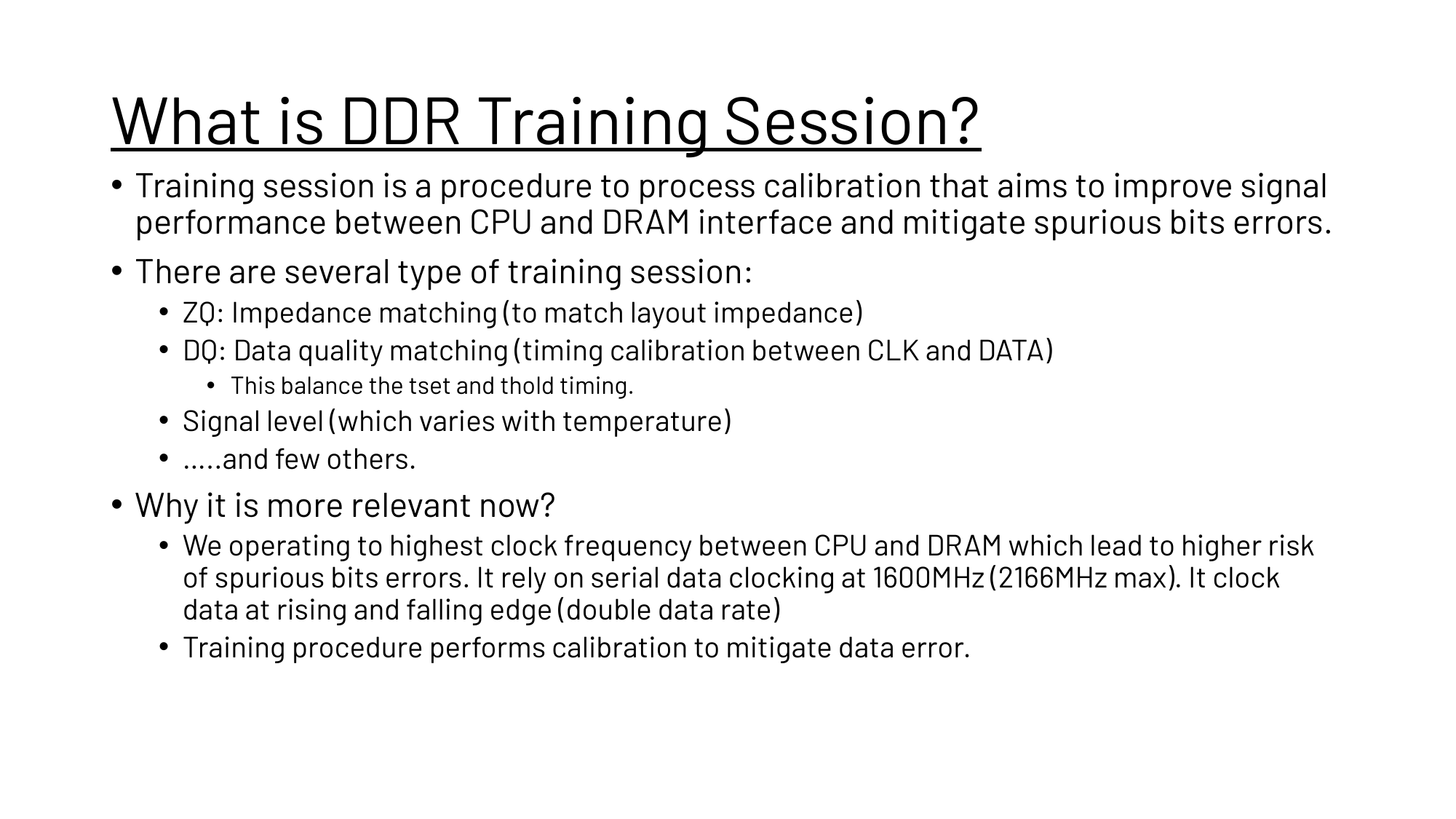

# What is DDR Training Session?
Training session is a procedure to process calibration that aims to improve signal performance between CPU and DRAM interface and mitigate spurious bits errors.
There are several type of training session:
ZQ: Impedance matching (to match layout impedance)
DQ: Data quality matching (timing calibration between CLK and DATA)
This balance the tset and thold timing.
Signal level (which varies with temperature)
…..and few others.
Why it is more relevant now?
We operating to highest clock frequency between CPU and DRAM which lead to higher risk of spurious bits errors. It rely on serial data clocking at 1600MHz (2166MHz max). It clock data at rising and falling edge (double data rate)
Training procedure performs calibration to mitigate data error.